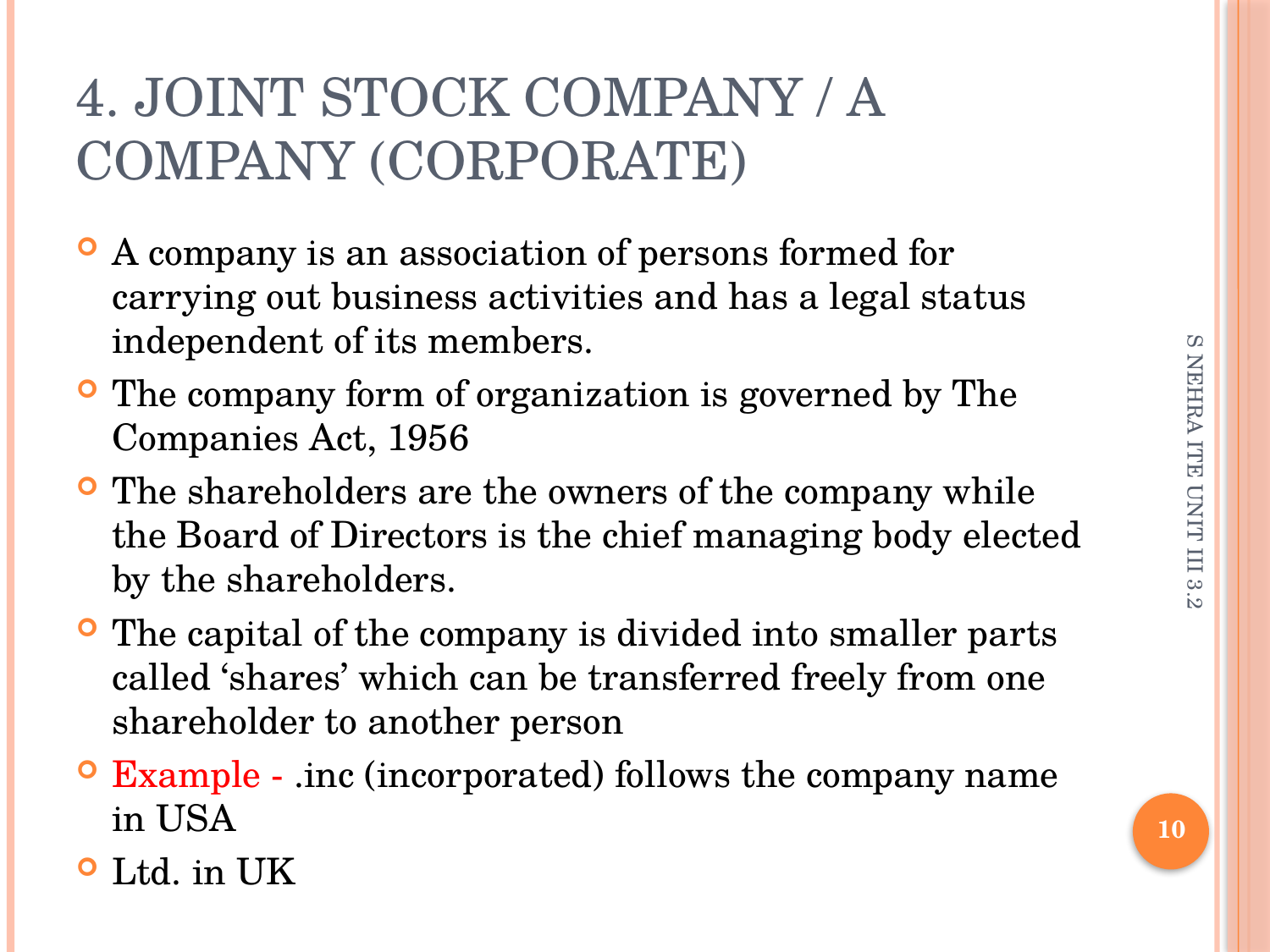

# 4. Joint stock company / a company (corporate)
A company is an association of persons formed for carrying out business activities and has a legal status independent of its members.
The company form of organization is governed by The Companies Act, 1956
The shareholders are the owners of the company while the Board of Directors is the chief managing body elected by the shareholders.
The capital of the company is divided into smaller parts called ‘shares’ which can be transferred freely from one shareholder to another person
Example - .inc (incorporated) follows the company name in USA
Ltd. in UK
S NEHRA ITE UNIT III 3.2
10